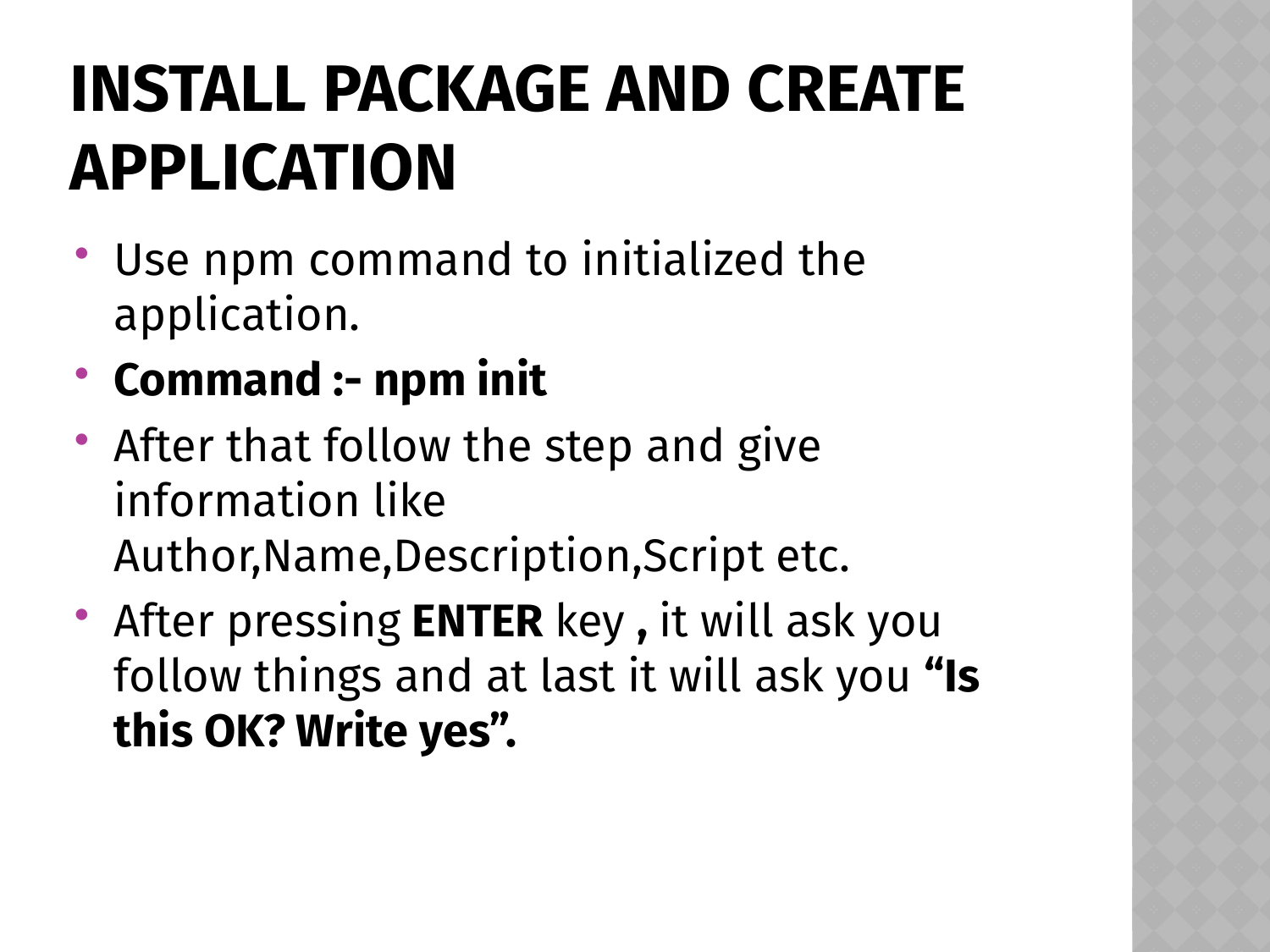

# Install package and create application
Use npm command to initialized the application.
Command :- npm init
After that follow the step and give information like Author,Name,Description,Script etc.
After pressing ENTER key , it will ask you follow things and at last it will ask you “Is this OK? Write yes”.